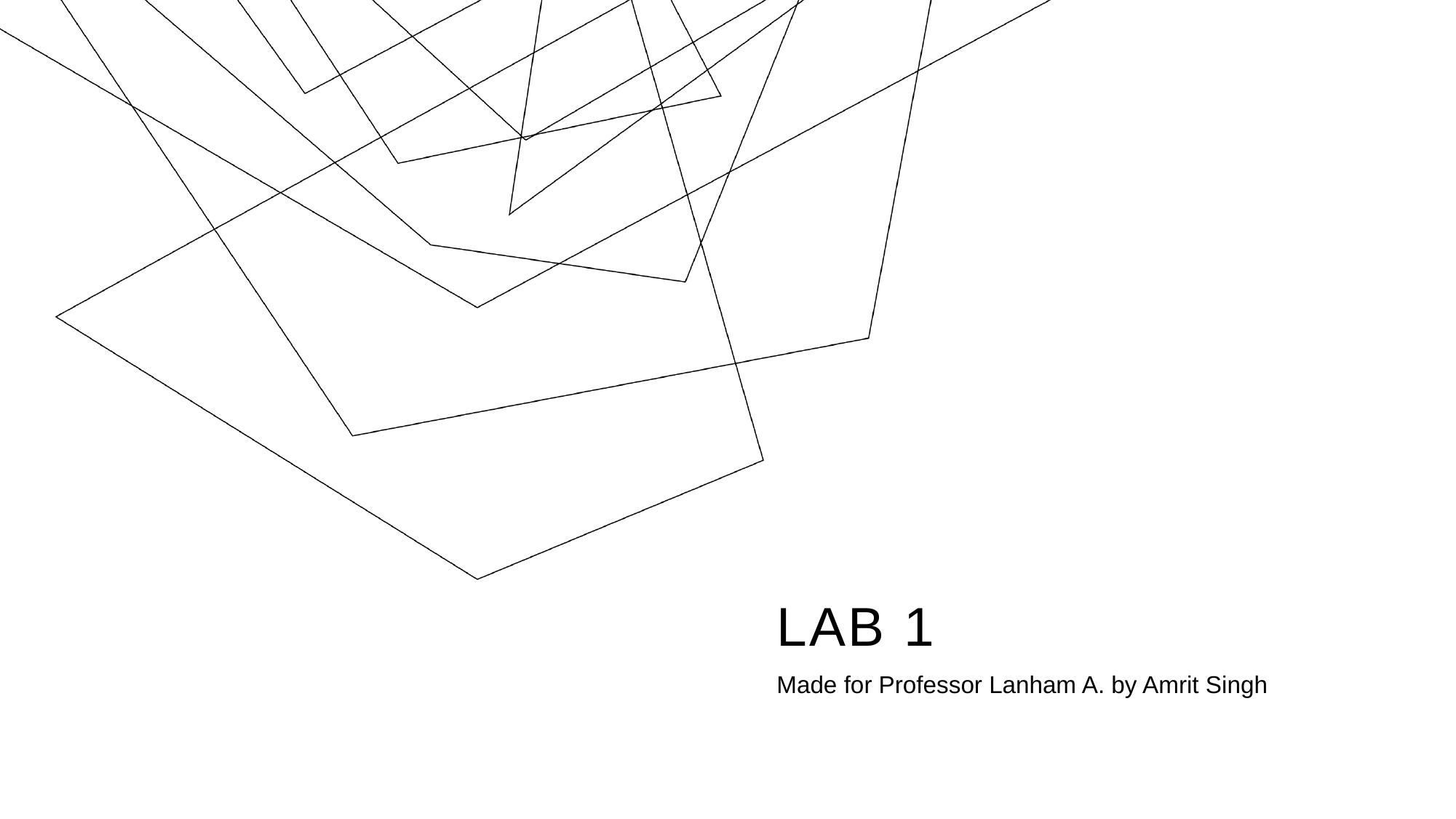

# LAB 1
Made for Professor Lanham A. by Amrit Singh